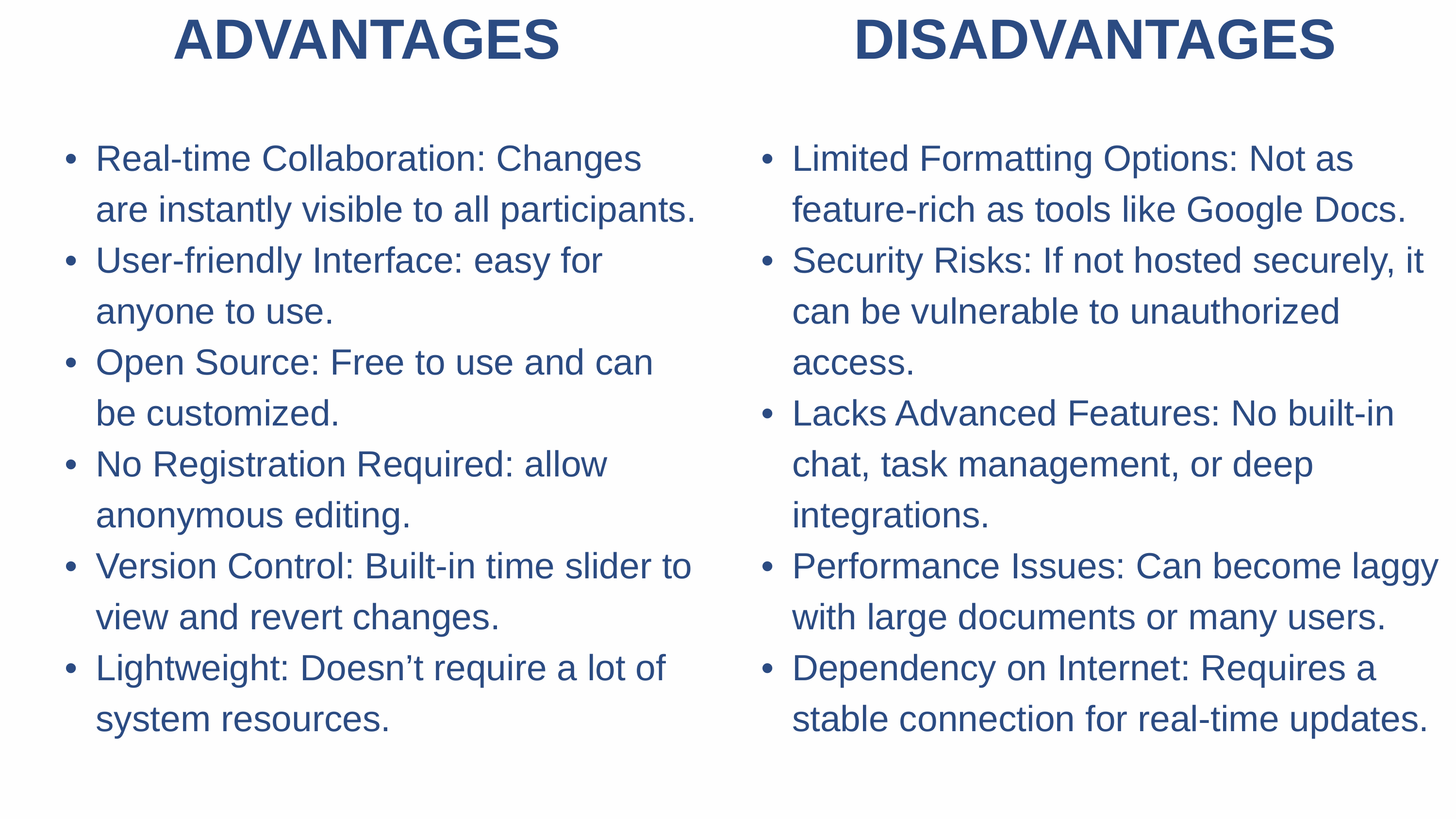

| ADVANTAGES | DISADVANTAGES |
| --- | --- |
| Real-time Collaboration: Changes are instantly visible to all participants. User-friendly Interface: easy for anyone to use. Open Source: Free to use and can be customized. No Registration Required: allow anonymous editing. Version Control: Built-in time slider to view and revert changes. Lightweight: Doesn’t require a lot of system resources. | Limited Formatting Options: Not as feature-rich as tools like Google Docs. Security Risks: If not hosted securely, it can be vulnerable to unauthorized access. Lacks Advanced Features: No built-in chat, task management, or deep integrations. Performance Issues: Can become laggy with large documents or many users. Dependency on Internet: Requires a stable connection for real-time updates. |